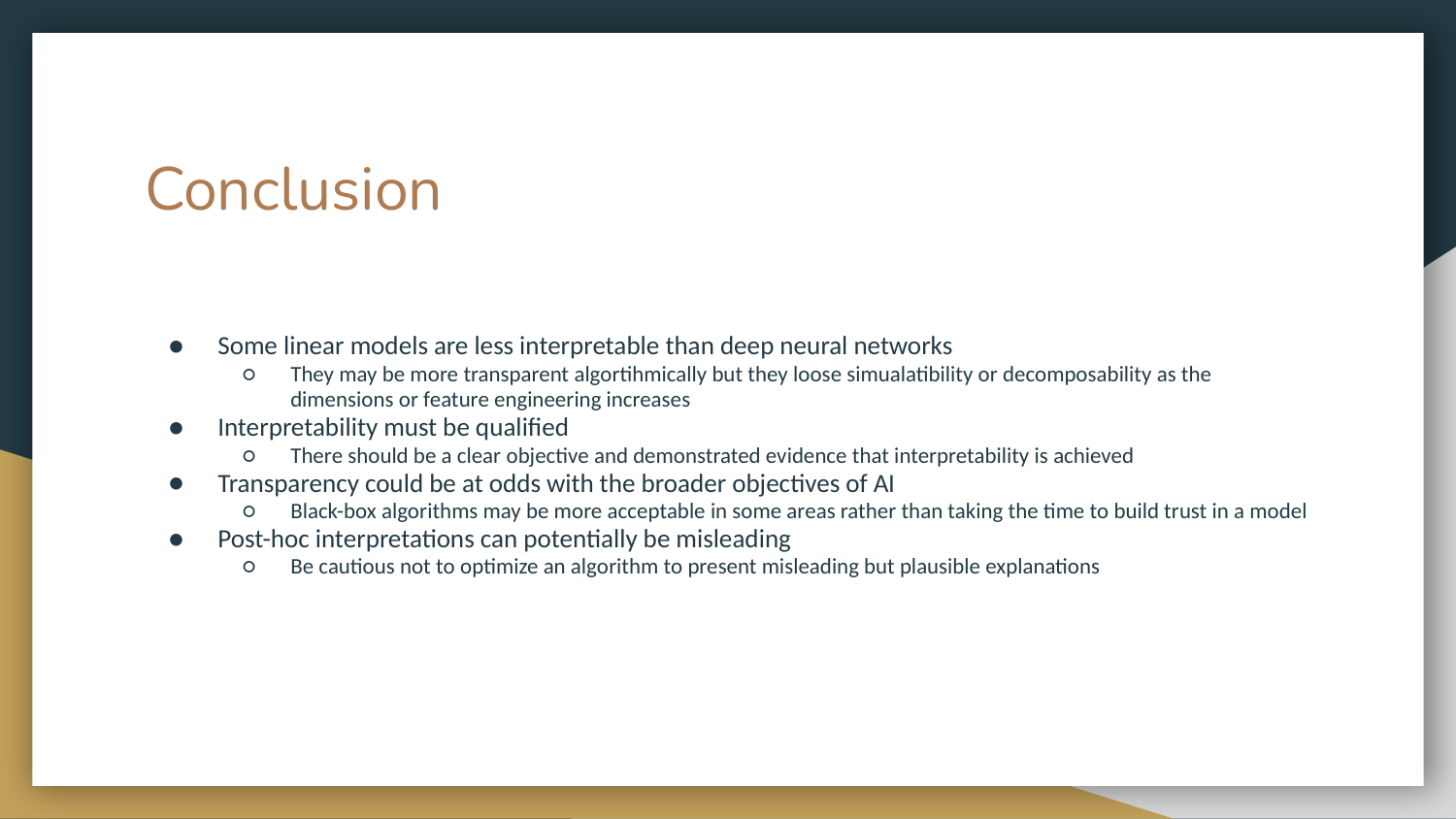

# Conclusion
Some linear models are less interpretable than deep neural networks
They may be more transparent algortihmically but they loose simualatibility or decomposability as the dimensions or feature engineering increases
Interpretability must be qualified
There should be a clear objective and demonstrated evidence that interpretability is achieved
Transparency could be at odds with the broader objectives of AI
Black-box algorithms may be more acceptable in some areas rather than taking the time to build trust in a model
Post-hoc interpretations can potentially be misleading
Be cautious not to optimize an algorithm to present misleading but plausible explanations